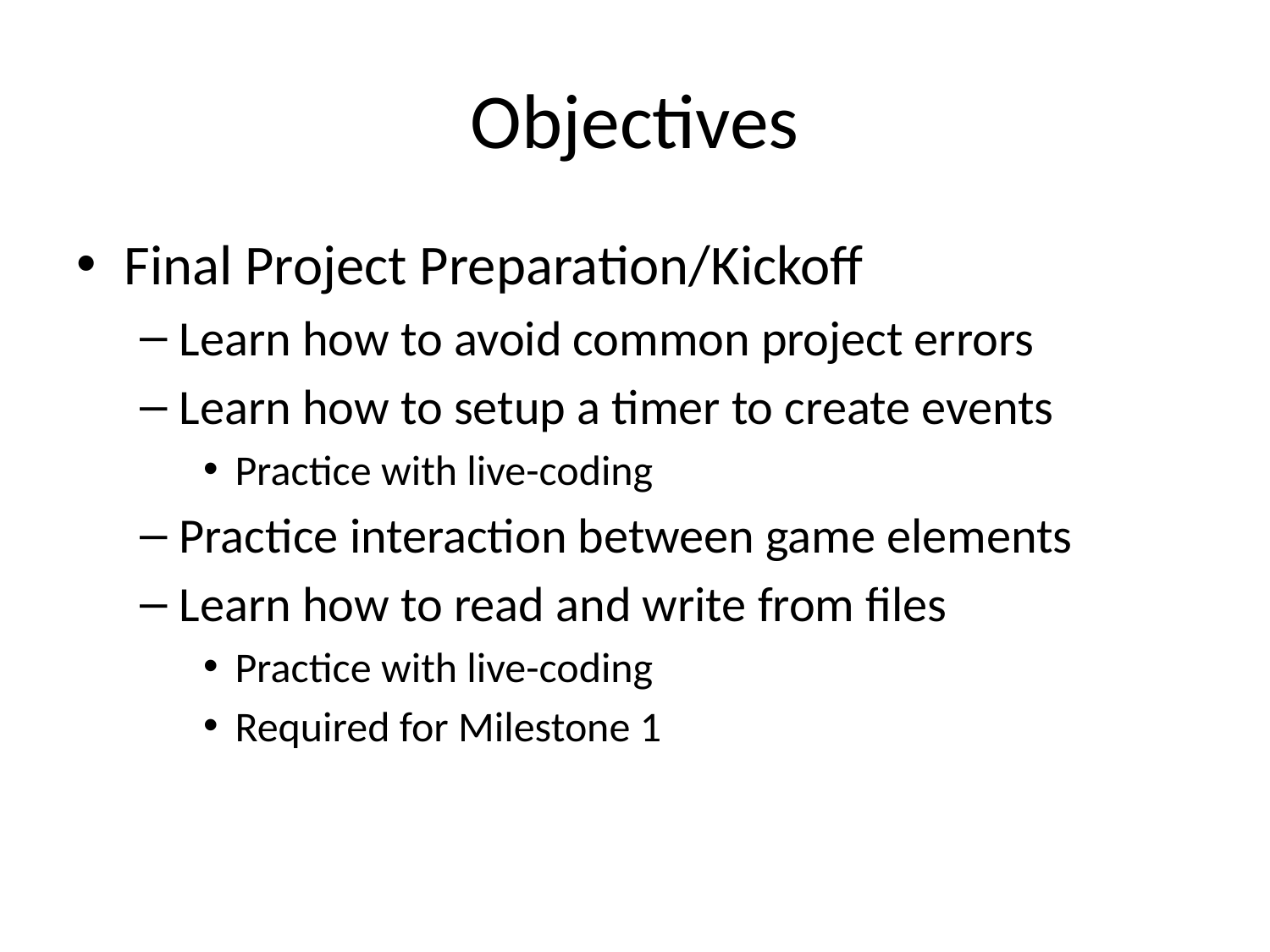

# Objectives
Final Project Preparation/Kickoff
Learn how to avoid common project errors
Learn how to setup a timer to create events
Practice with live-coding
Practice interaction between game elements
Learn how to read and write from files
Practice with live-coding
Required for Milestone 1